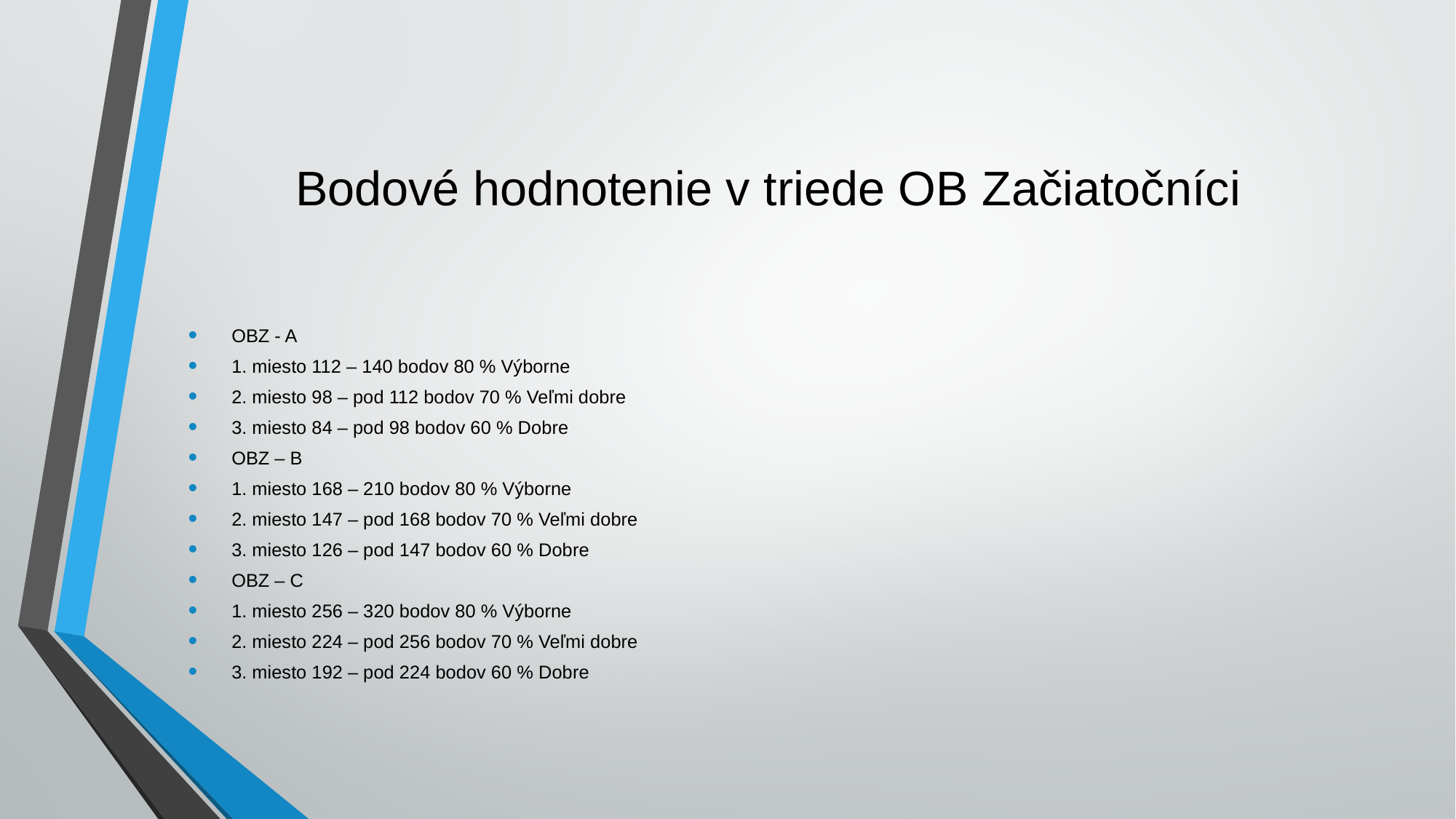

# Bodové hodnotenie v triede OB Začiatočníci
OBZ - A
1. miesto 112 – 140 bodov 80 % Výborne
2. miesto 98 – pod 112 bodov 70 % Veľmi dobre
3. miesto 84 – pod 98 bodov 60 % Dobre
OBZ – B
1. miesto 168 – 210 bodov 80 % Výborne
2. miesto 147 – pod 168 bodov 70 % Veľmi dobre
3. miesto 126 – pod 147 bodov 60 % Dobre
OBZ – C
1. miesto 256 – 320 bodov 80 % Výborne
2. miesto 224 – pod 256 bodov 70 % Veľmi dobre
3. miesto 192 – pod 224 bodov 60 % Dobre